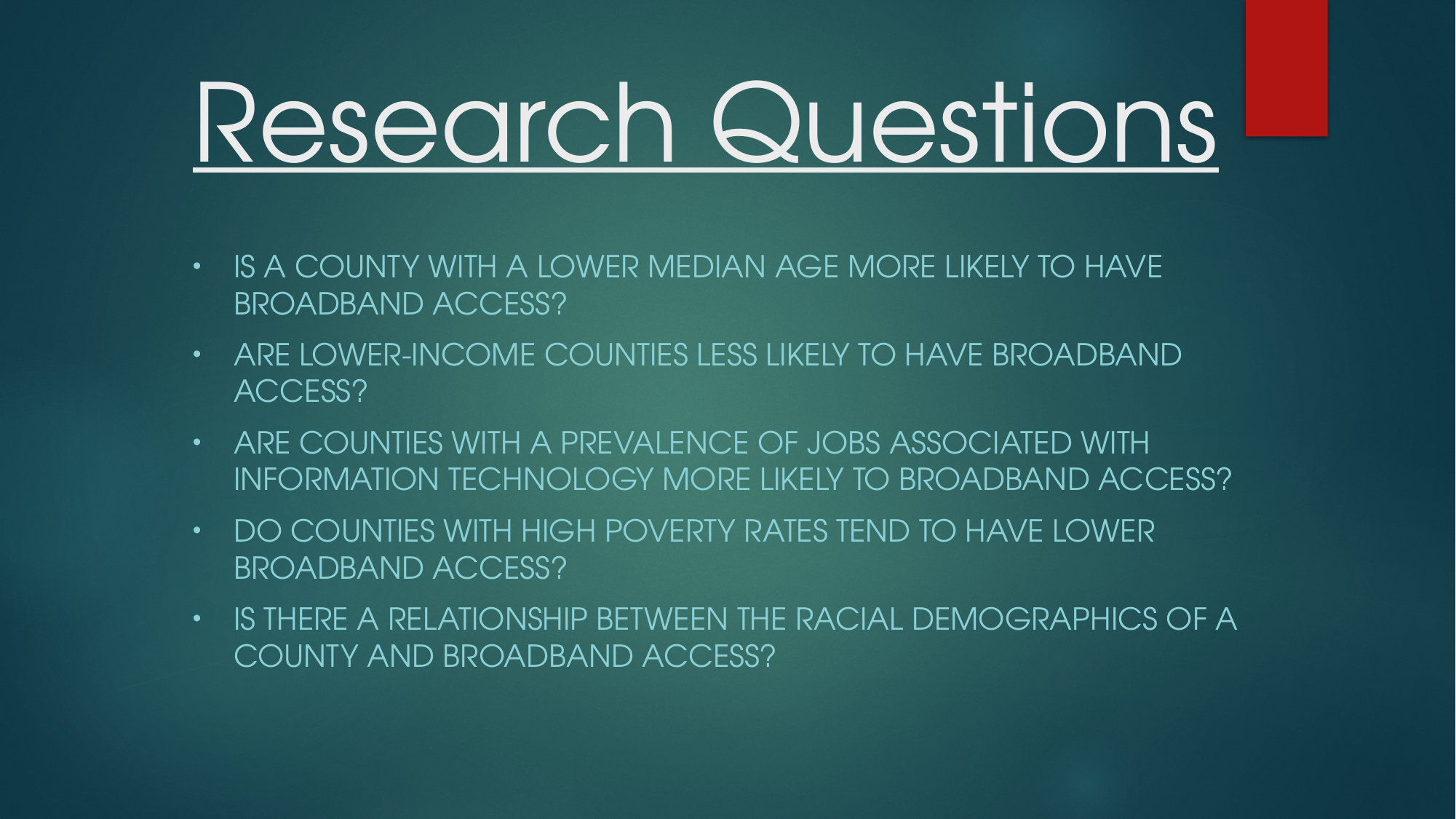

# Research Questions
IS A COUNTY WITH A LOWER MEDIAN AGE MORE LIKELY TO HAVE BROADBAND ACCESS?
ARE LOWER-INCOME COUNTIES LESS LIKELY TO HAVE BROADBAND ACCESS?
ARE COUNTIES WITH A PREVALENCE OF JOBS ASSOCIATED WITH information TECHNOLOGY MORE LIKELY TO BROADBAND ACCESS?
DO COUNTIES WITH HIGH POVERTY RATES TEND TO HAVE LOWER BROADBAND ACCESS?
Is there a relationship between THE RACIAL DEMOGRAPHICS OF A COUNTY and BROADBAND ACCESS?